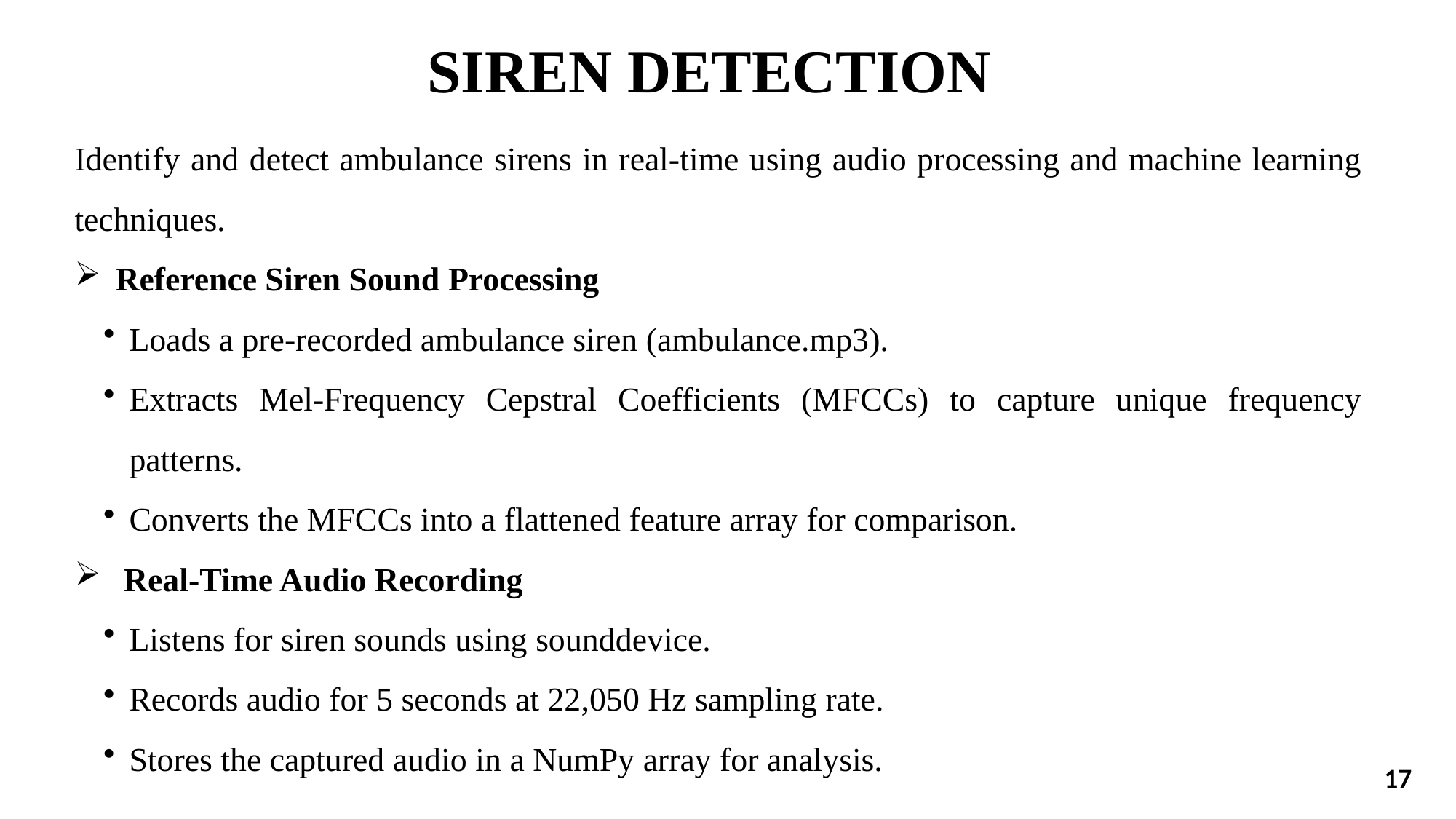

# SIREN DETECTION
Identify and detect ambulance sirens in real-time using audio processing and machine learning techniques.
Reference Siren Sound Processing
Loads a pre-recorded ambulance siren (ambulance.mp3).
Extracts Mel-Frequency Cepstral Coefficients (MFCCs) to capture unique frequency patterns.
Converts the MFCCs into a flattened feature array for comparison.
 Real-Time Audio Recording
Listens for siren sounds using sounddevice.
Records audio for 5 seconds at 22,050 Hz sampling rate.
Stores the captured audio in a NumPy array for analysis.

17